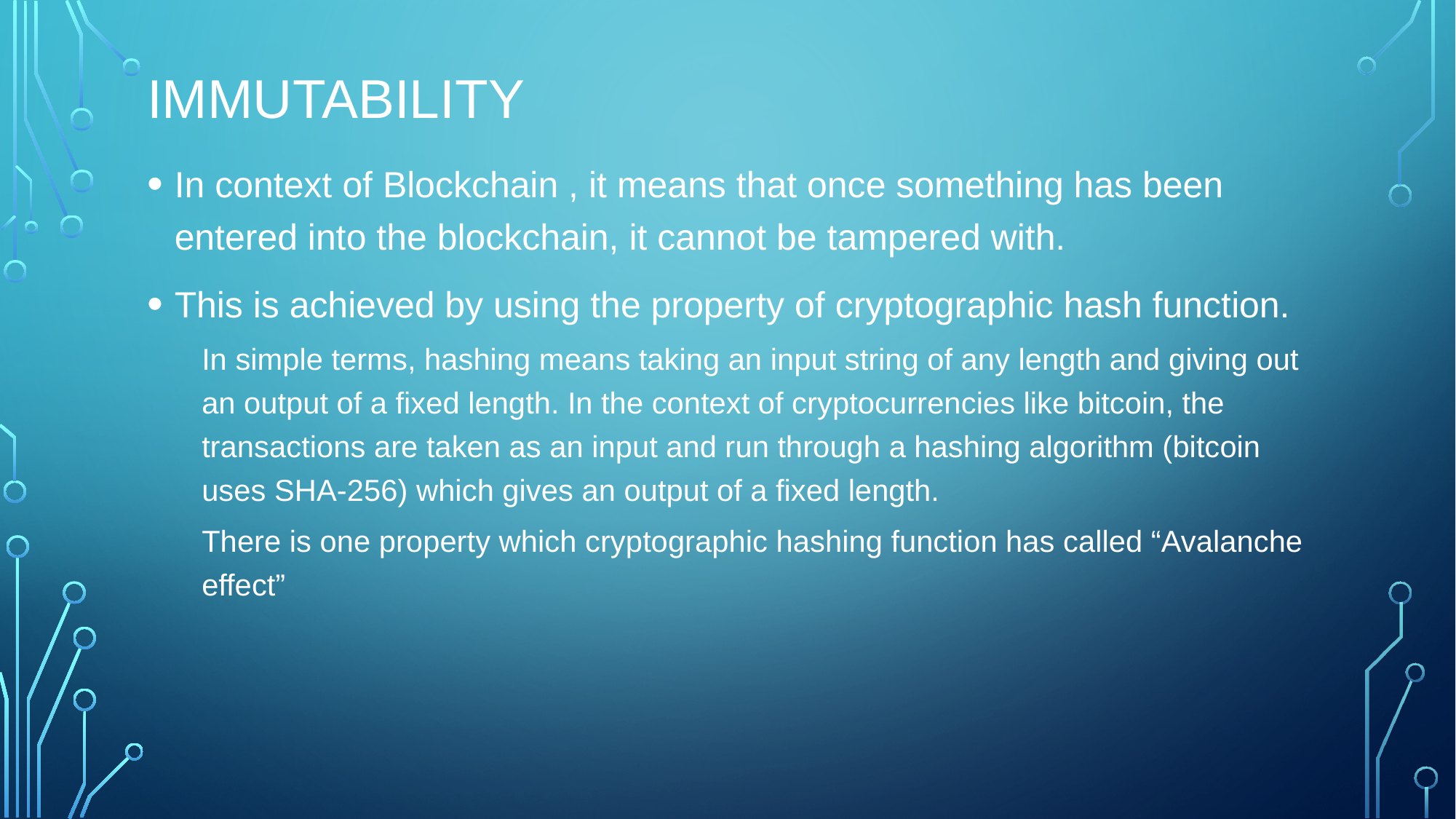

# Immutability
In context of Blockchain , it means that once something has been entered into the blockchain, it cannot be tampered with.
This is achieved by using the property of cryptographic hash function.
In simple terms, hashing means taking an input string of any length and giving out an output of a fixed length. In the context of cryptocurrencies like bitcoin, the transactions are taken as an input and run through a hashing algorithm (bitcoin uses SHA-256) which gives an output of a fixed length.
There is one property which cryptographic hashing function has called “Avalanche effect”